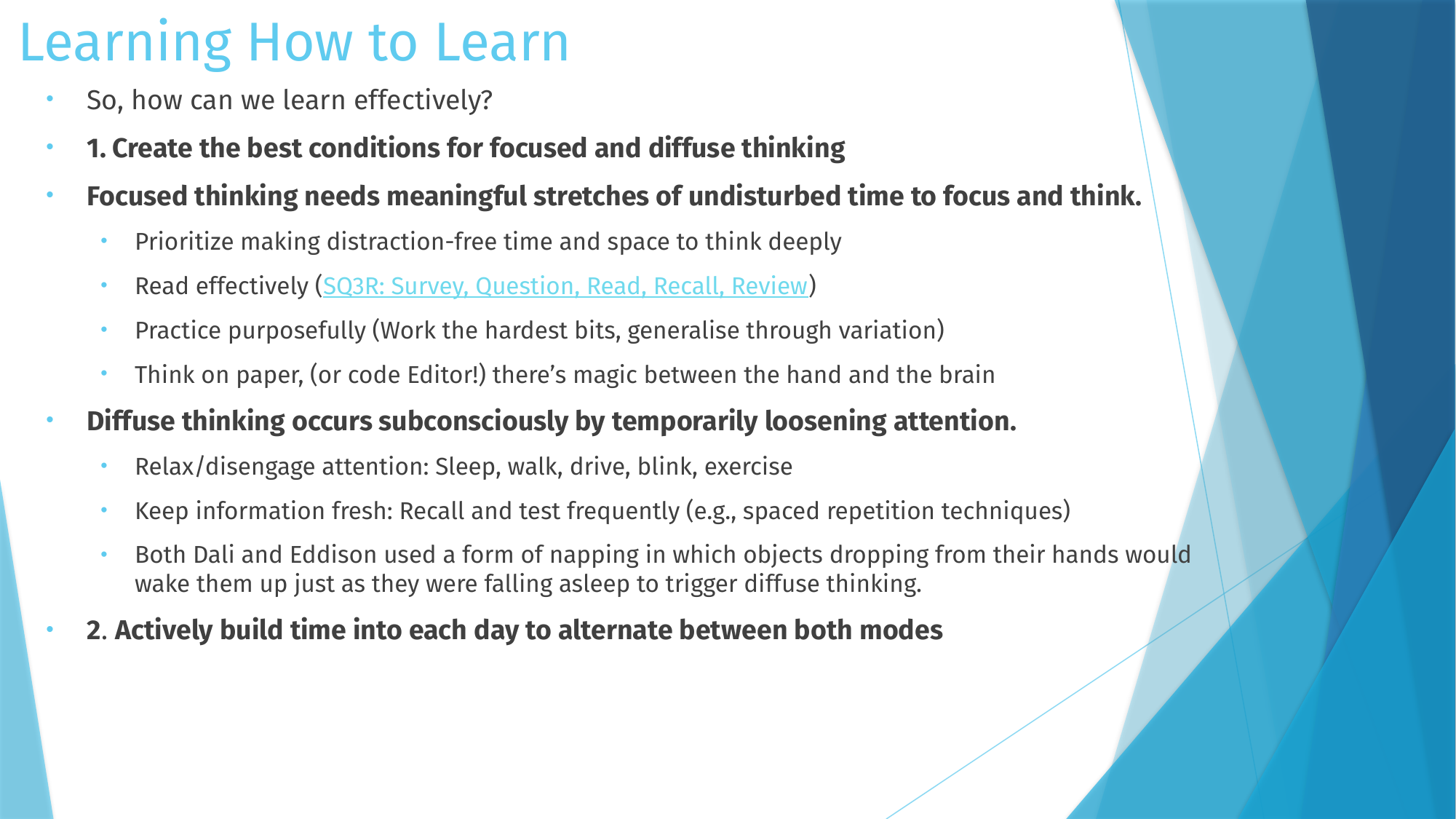

# Learning How to Learn
So, how can we learn effectively?
1. Create the best conditions for focused and diffuse thinking
Focused thinking needs meaningful stretches of undisturbed time to focus and think.
Prioritize making distraction-free time and space to think deeply
Read effectively (SQ3R: Survey, Question, Read, Recall, Review)
Practice purposefully (Work the hardest bits, generalise through variation)
Think on paper, (or code Editor!) there’s magic between the hand and the brain
Diffuse thinking occurs subconsciously by temporarily loosening attention.
Relax/disengage attention: Sleep, walk, drive, blink, exercise
Keep information fresh: Recall and test frequently (e.g., spaced repetition techniques)
Both Dali and Eddison used a form of napping in which objects dropping from their hands would wake them up just as they were falling asleep to trigger diffuse thinking.
2. Actively build time into each day to alternate between both modes